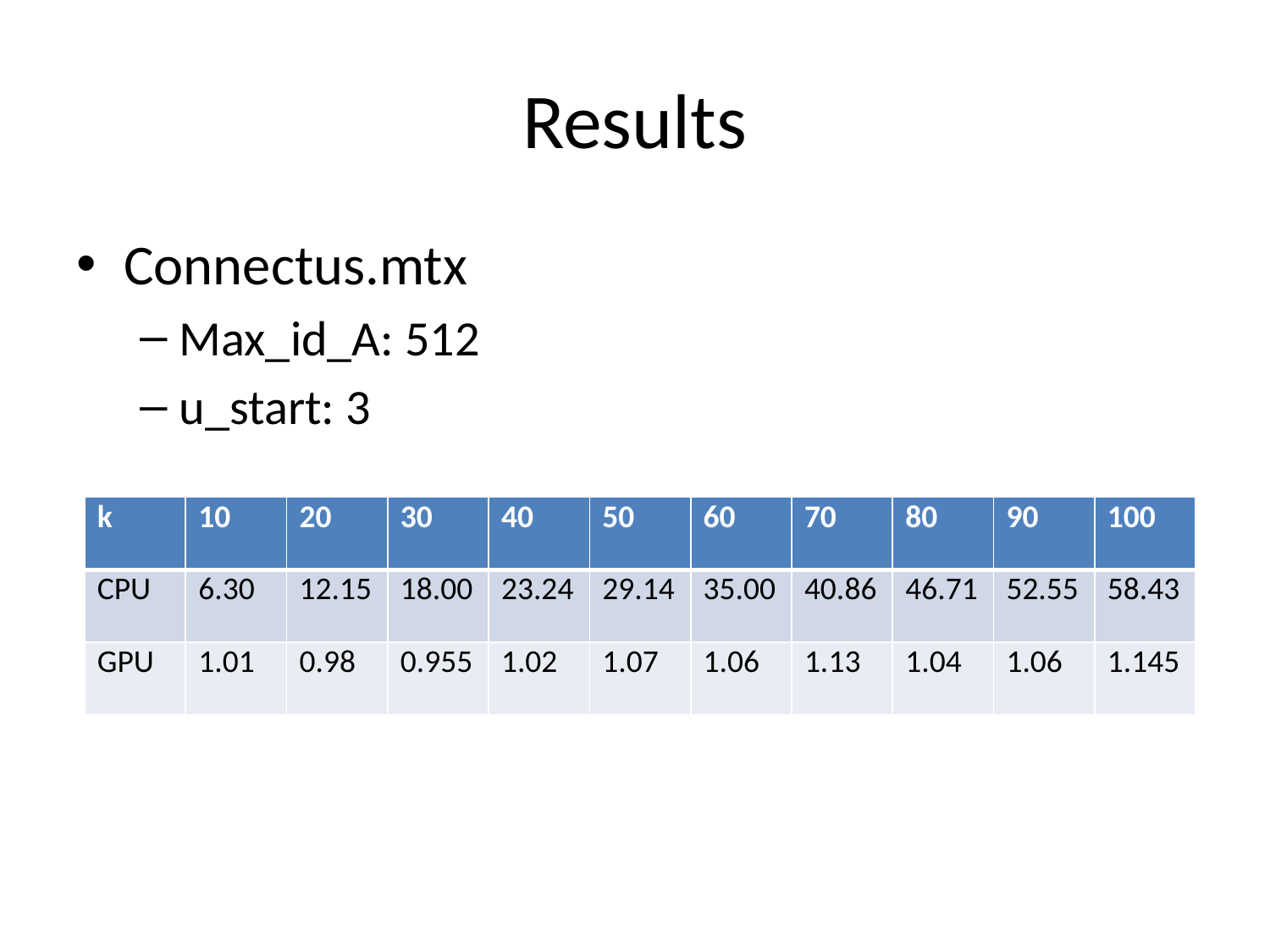

# Results
Connectus.mtx
Max_id_A: 512
u_start: 3

| k | 10 | 20 | 30 | 40 | 50 | 60 | 70 | 80 | 90 | 100 |
| --- | --- | --- | --- | --- | --- | --- | --- | --- | --- | --- |
| CPU | 6.30 | 12.15 | 18.00 | 23.24 | 29.14 | 35.00 | 40.86 | 46.71 | 52.55 | 58.43 |
| GPU | 1.01 | 0.98 | 0.955 | 1.02 | 1.07 | 1.06 | 1.13 | 1.04 | 1.06 | 1.145 |